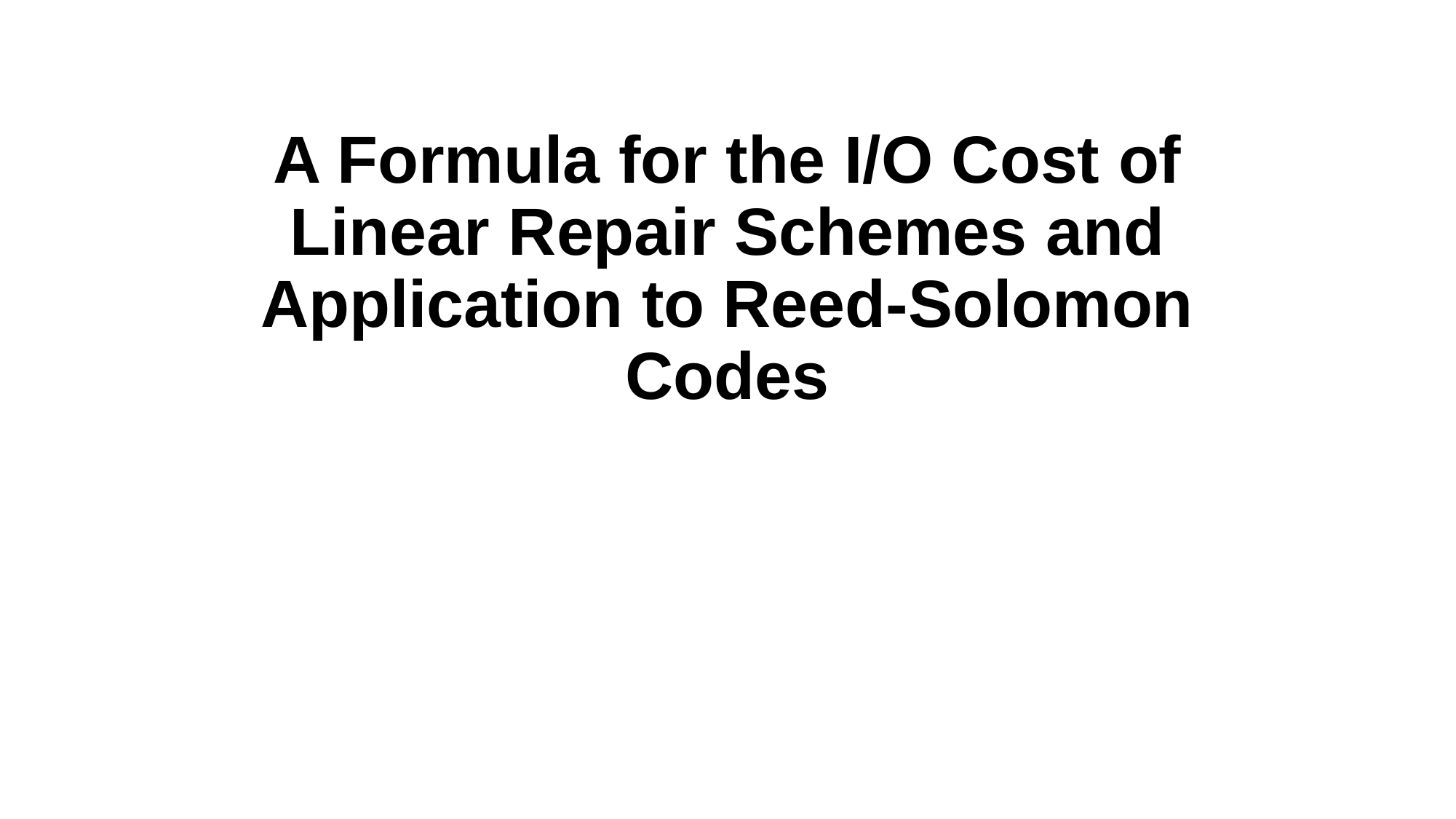

# A Formula for the I/O Cost of Linear Repair Schemes and Application to Reed-Solomon Codes